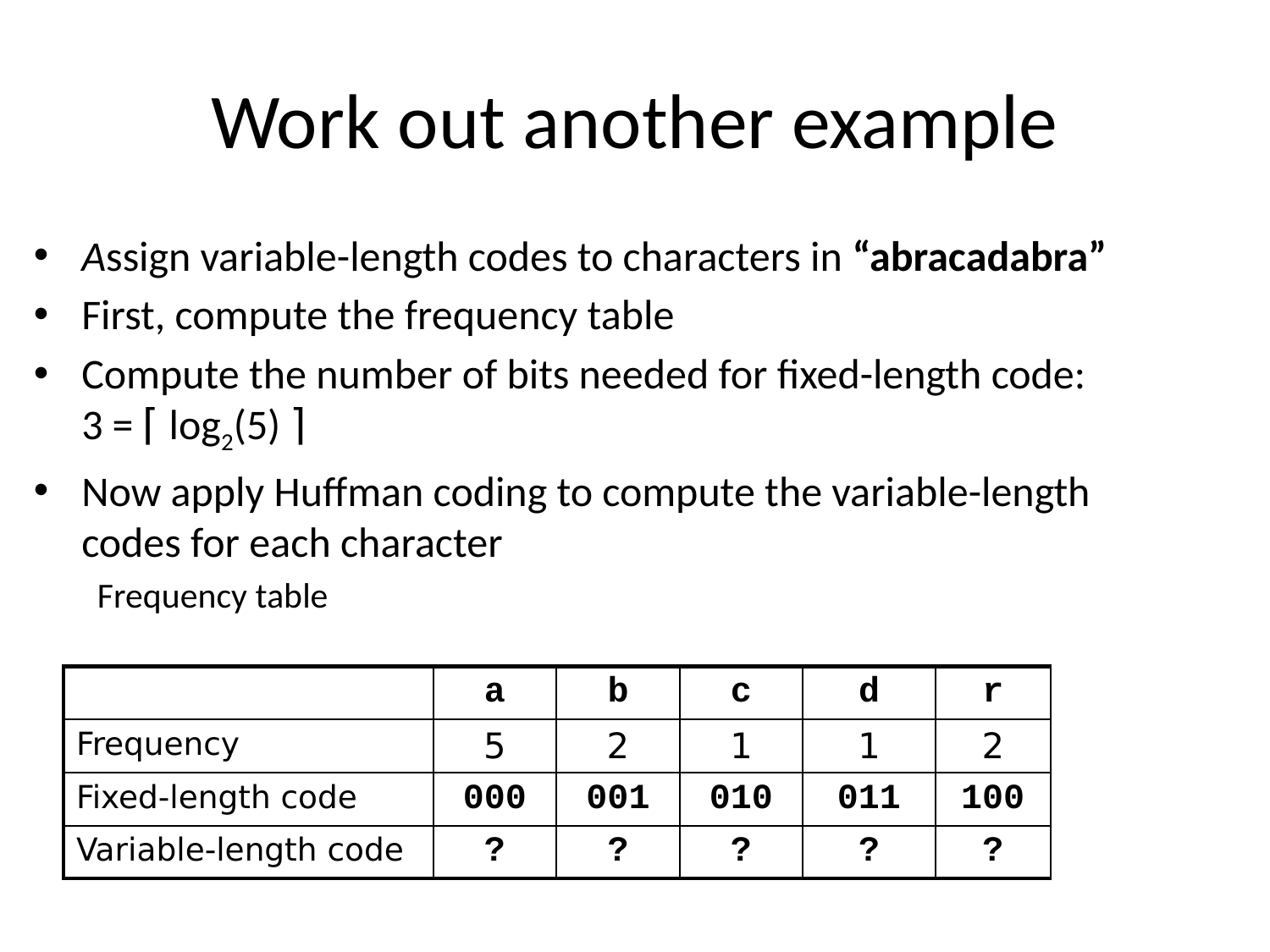

# Work out another example
Assign variable-length codes to characters in “abracadabra”
First, compute the frequency table
Compute the number of bits needed for fixed-length code:
3 = ⌈ log2(5) ⌉
Now apply Huffman coding to compute the variable-length codes for each character
Frequency table
|  | a | b | c | d | r |
| --- | --- | --- | --- | --- | --- |
| Frequency | 5 | 2 | 1 | 1 | 2 |
| Fixed-length code | 000 | 001 | 010 | 011 | 100 |
| Variable-length code | ? | ? | ? | ? | ? |